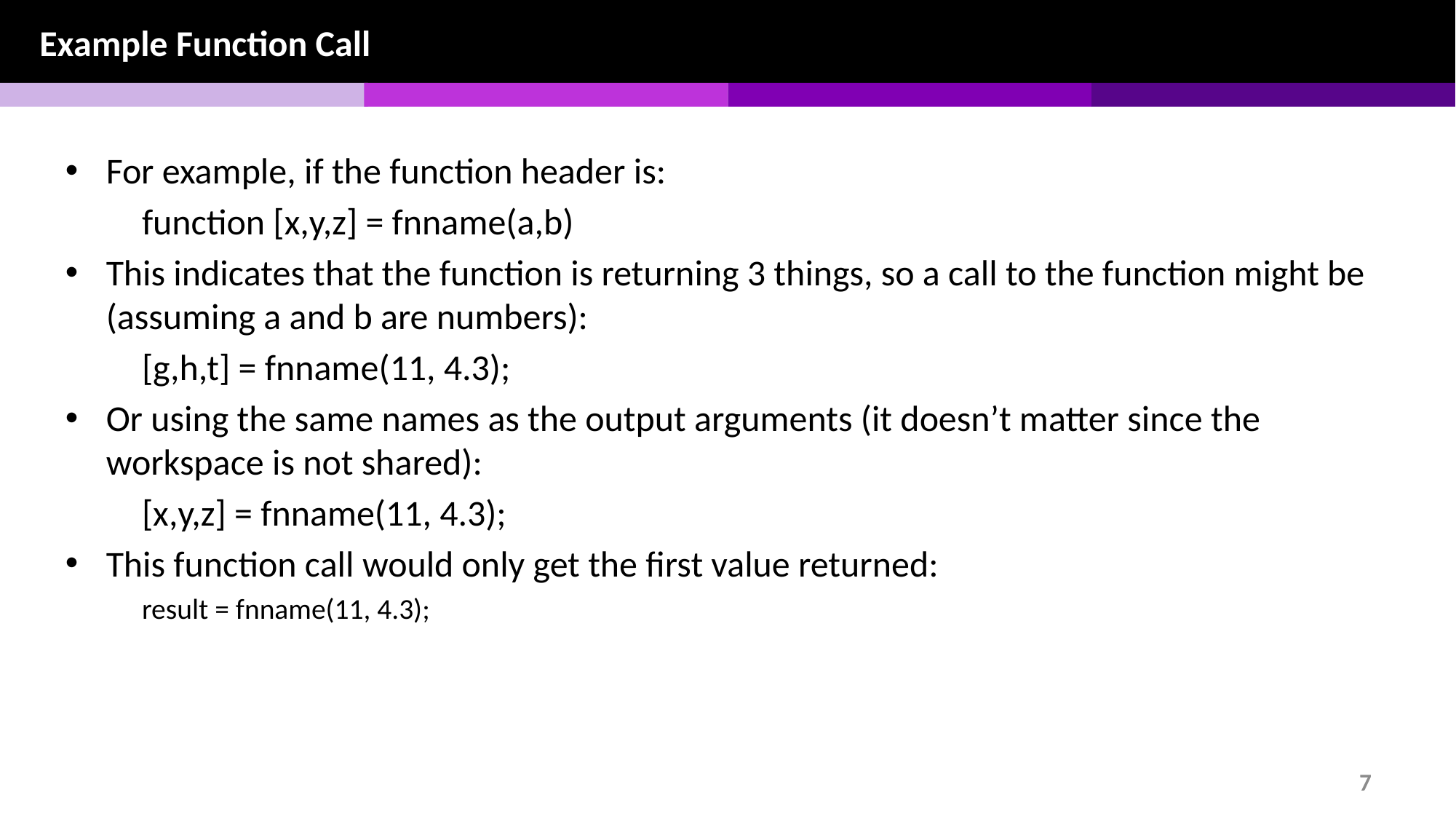

Example Function Call
For example, if the function header is:
function [x,y,z] = fnname(a,b)
This indicates that the function is returning 3 things, so a call to the function might be (assuming a and b are numbers):
[g,h,t] = fnname(11, 4.3);
Or using the same names as the output arguments (it doesn’t matter since the workspace is not shared):
[x,y,z] = fnname(11, 4.3);
This function call would only get the first value returned:
result = fnname(11, 4.3);